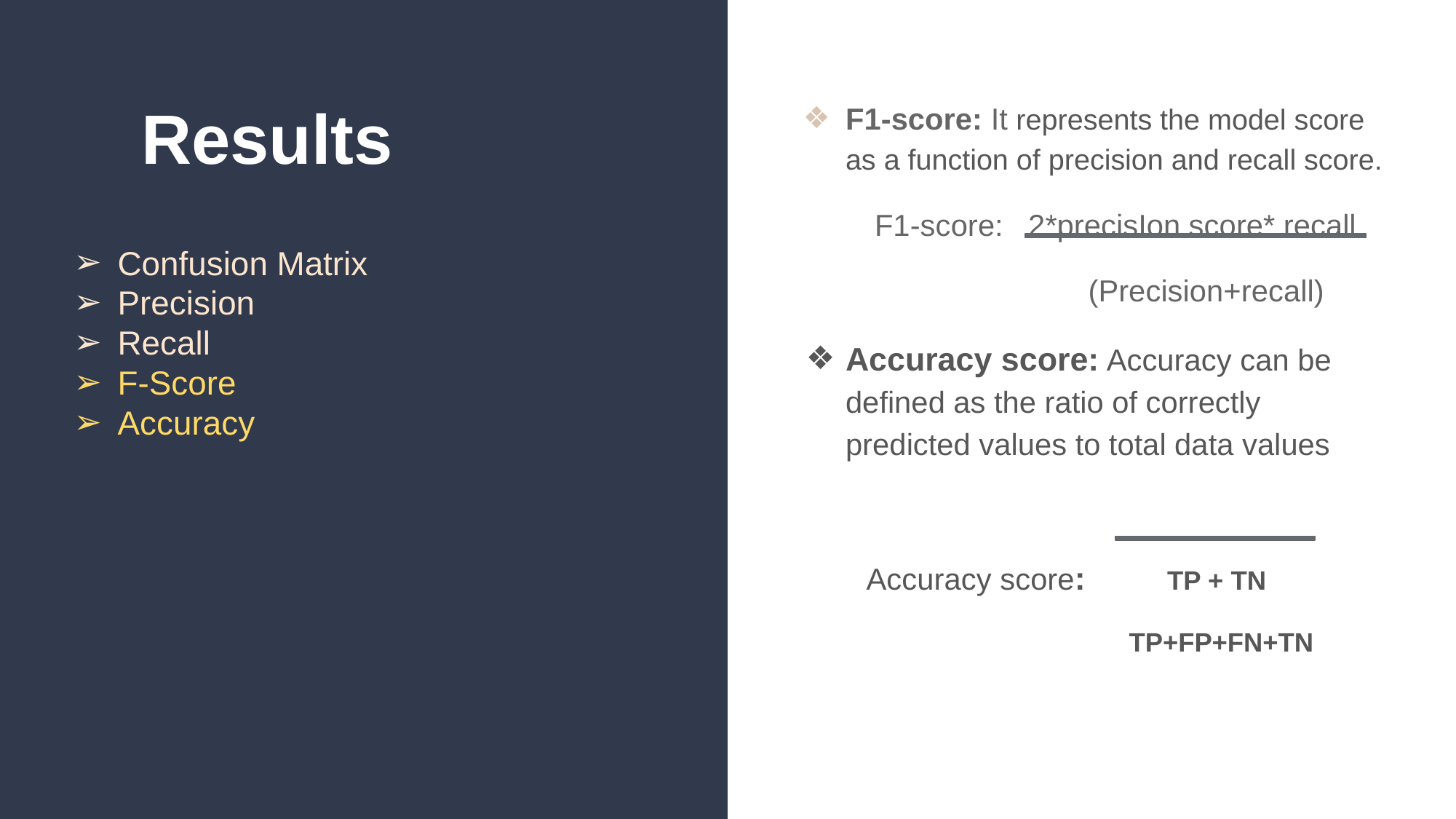

# Results
F1-score: It represents the model score as a function of precision and recall score.
          F1-score:   2*precisIon score* recall
                             (Precision+recall)
Accuracy score: Accuracy can be defined as the ratio of correctly predicted values to total data values

         Accuracy score:           TP + TN
                                      TP+FP+FN+TN

Confusion Matrix
Precision
Recall
F-Score
Accuracy